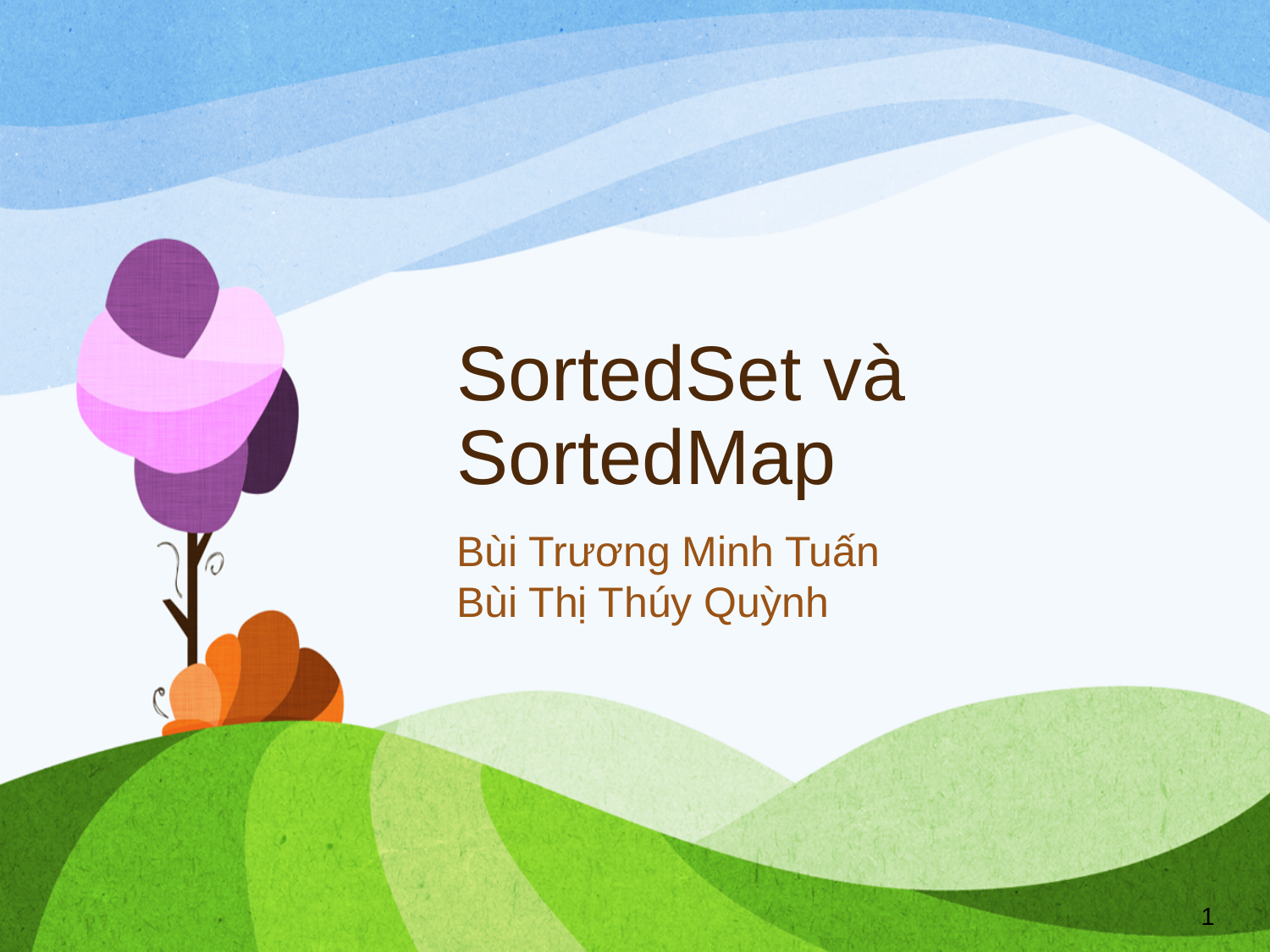

# SortedSet và SortedMap
Bùi Trương Minh Tuấn
Bùi Thị Thúy Quỳnh
1